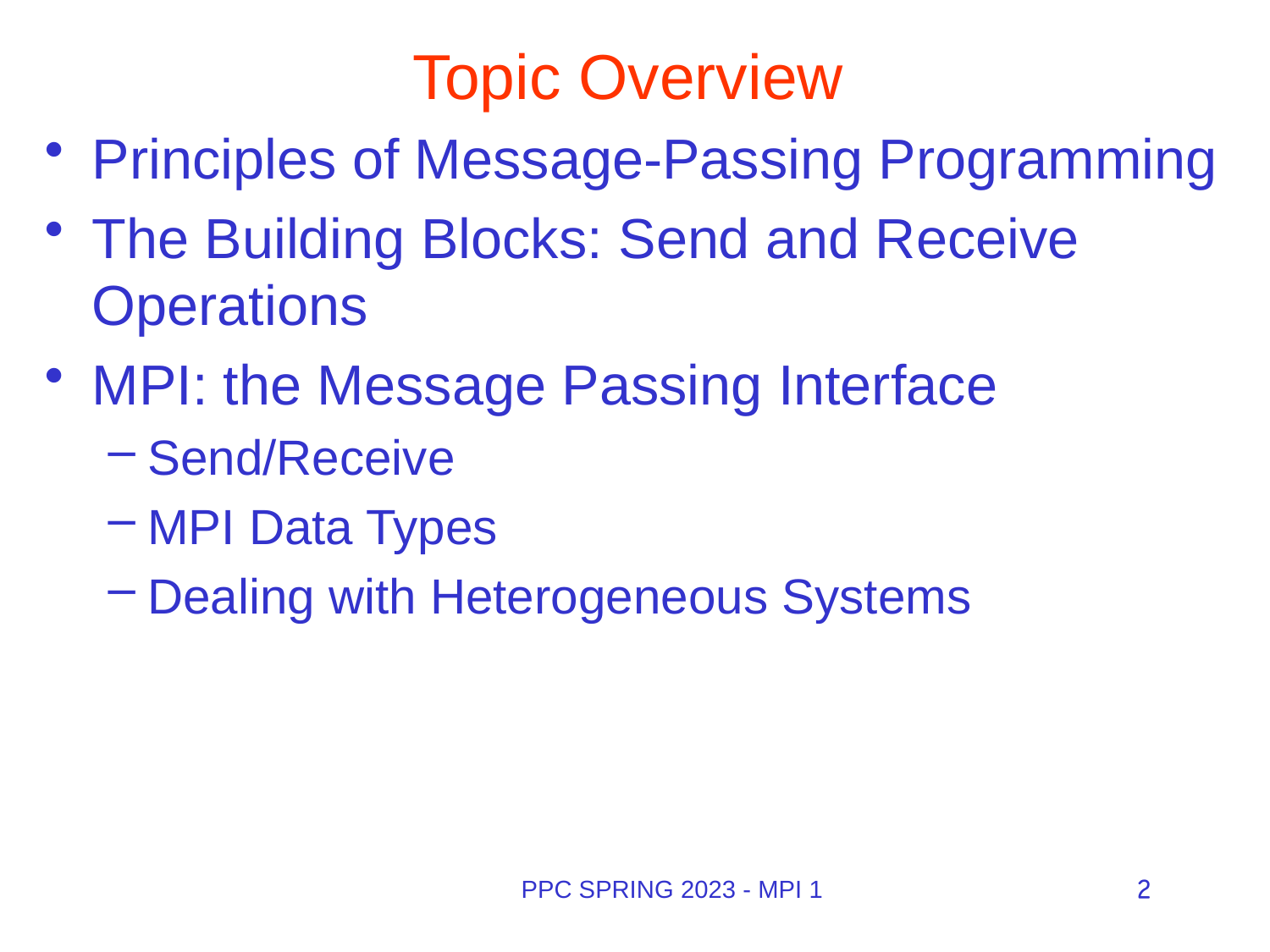

# Topic Overview
Principles of Message-Passing Programming
The Building Blocks: Send and Receive Operations
MPI: the Message Passing Interface
Send/Receive
MPI Data Types
Dealing with Heterogeneous Systems
PPC SPRING 2023 - MPI 1
2